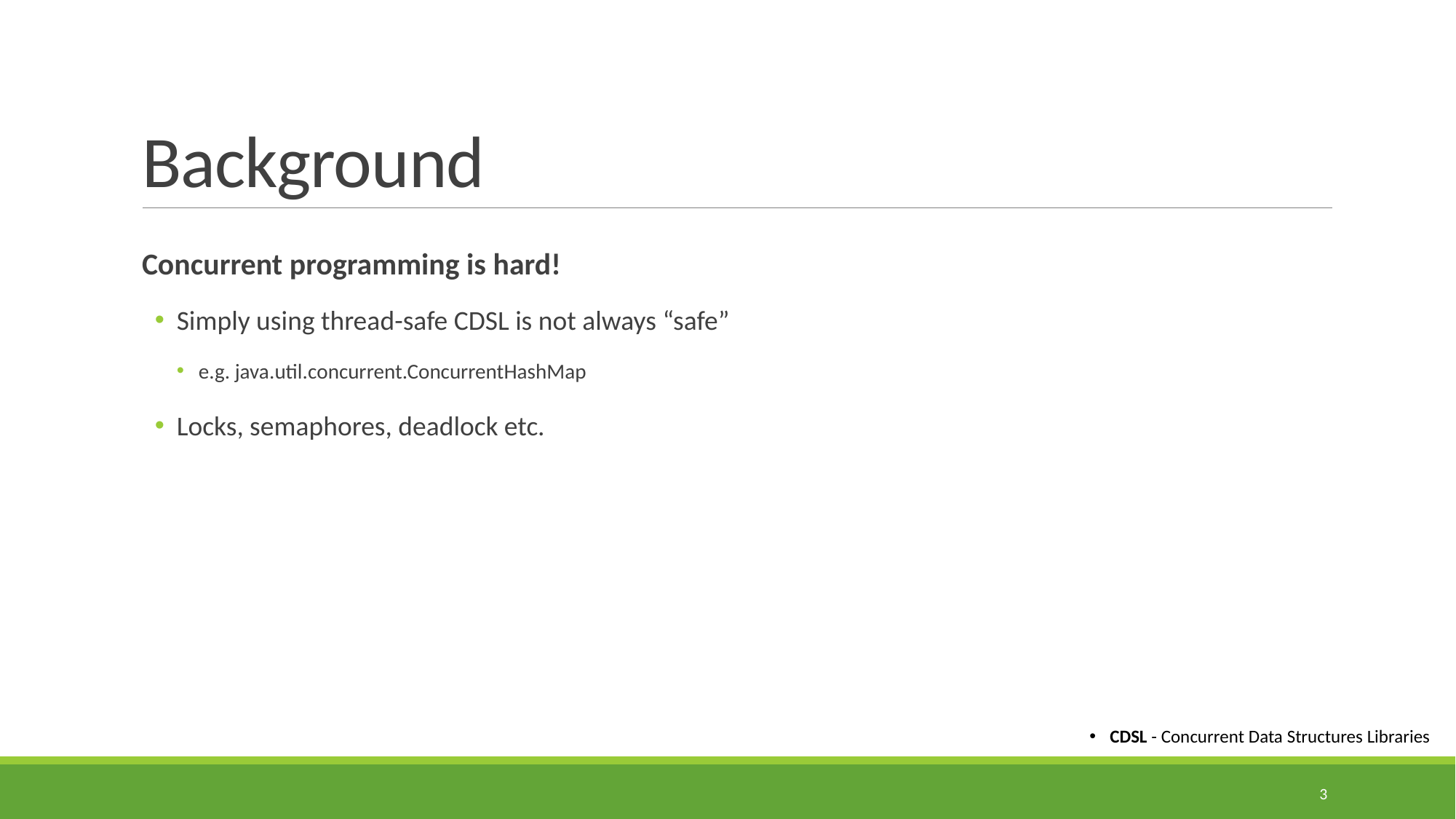

# Background
Concurrent programming is hard!
Simply using thread-safe CDSL is not always “safe”
e.g. java.util.concurrent.ConcurrentHashMap
Locks, semaphores, deadlock etc.

CDSL - Concurrent Data Structures Libraries
3